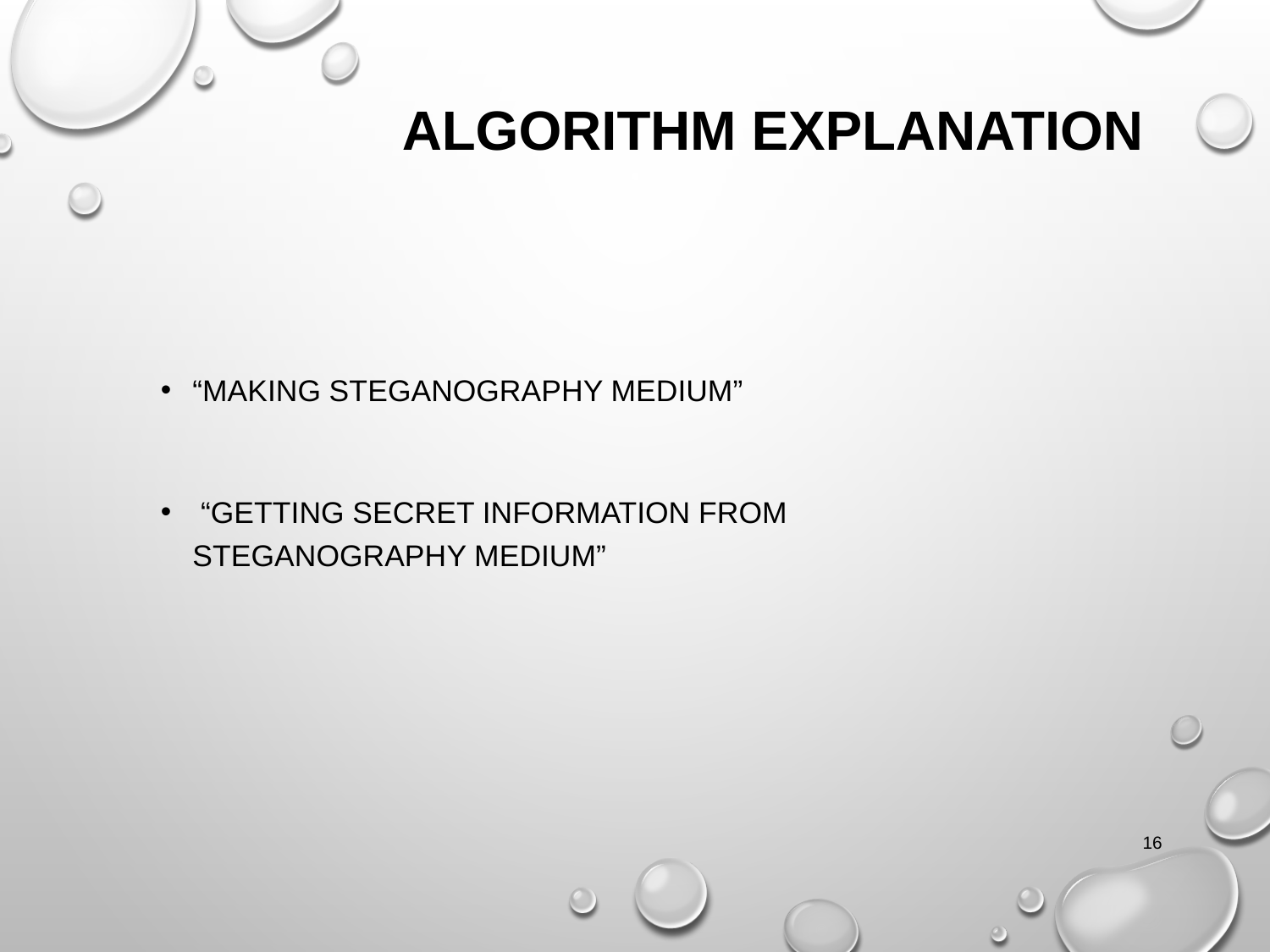

# ALGORITHM EXPLANATION

“Making steganography Medium”

 “Getting secret information from steganography medium”

16